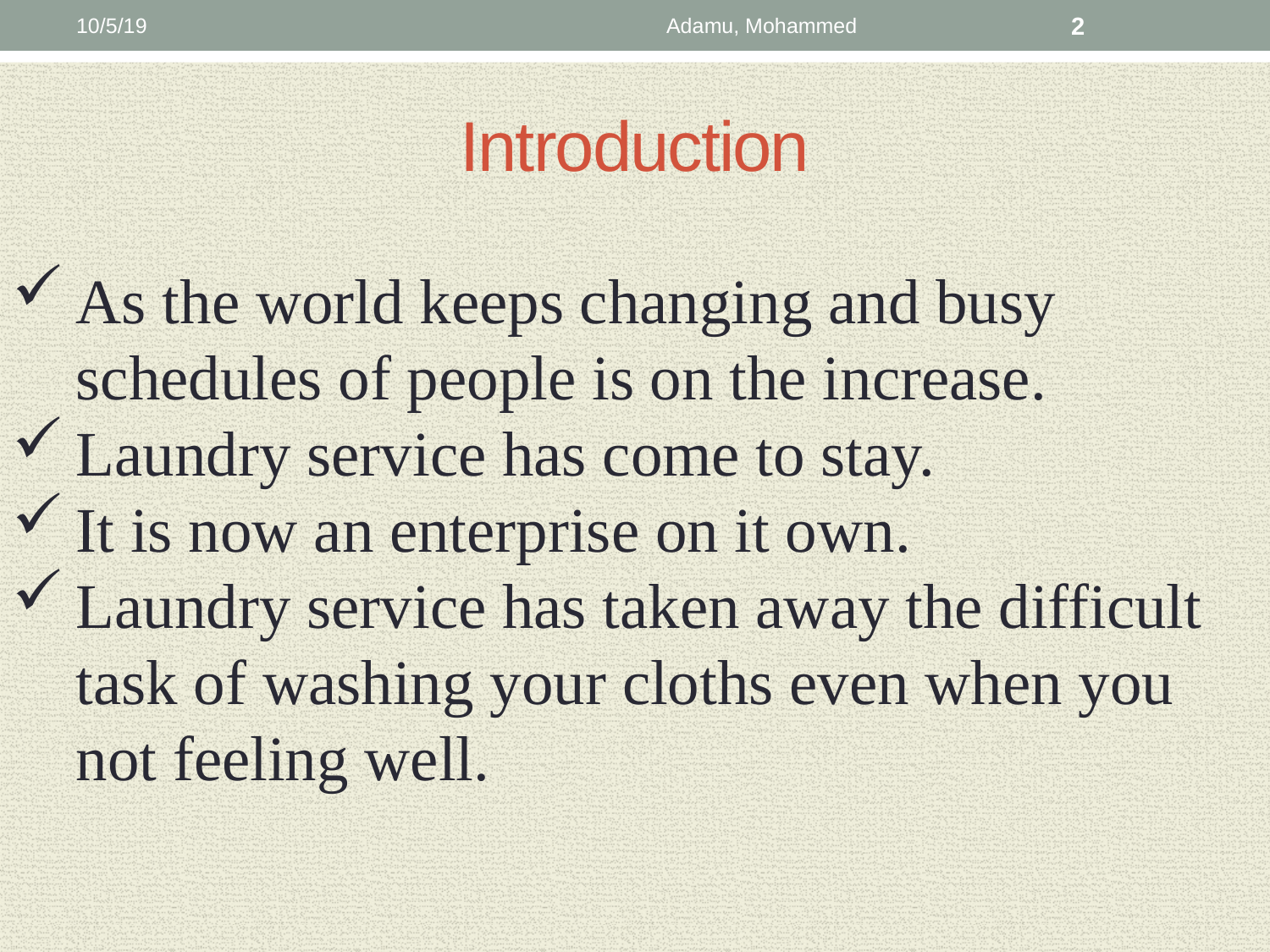

10/5/19
Adamu, Mohammed
2
# Introduction
As the world keeps changing and busy schedules of people is on the increase.
Laundry service has come to stay.
It is now an enterprise on it own.
Laundry service has taken away the difficult task of washing your cloths even when you not feeling well.